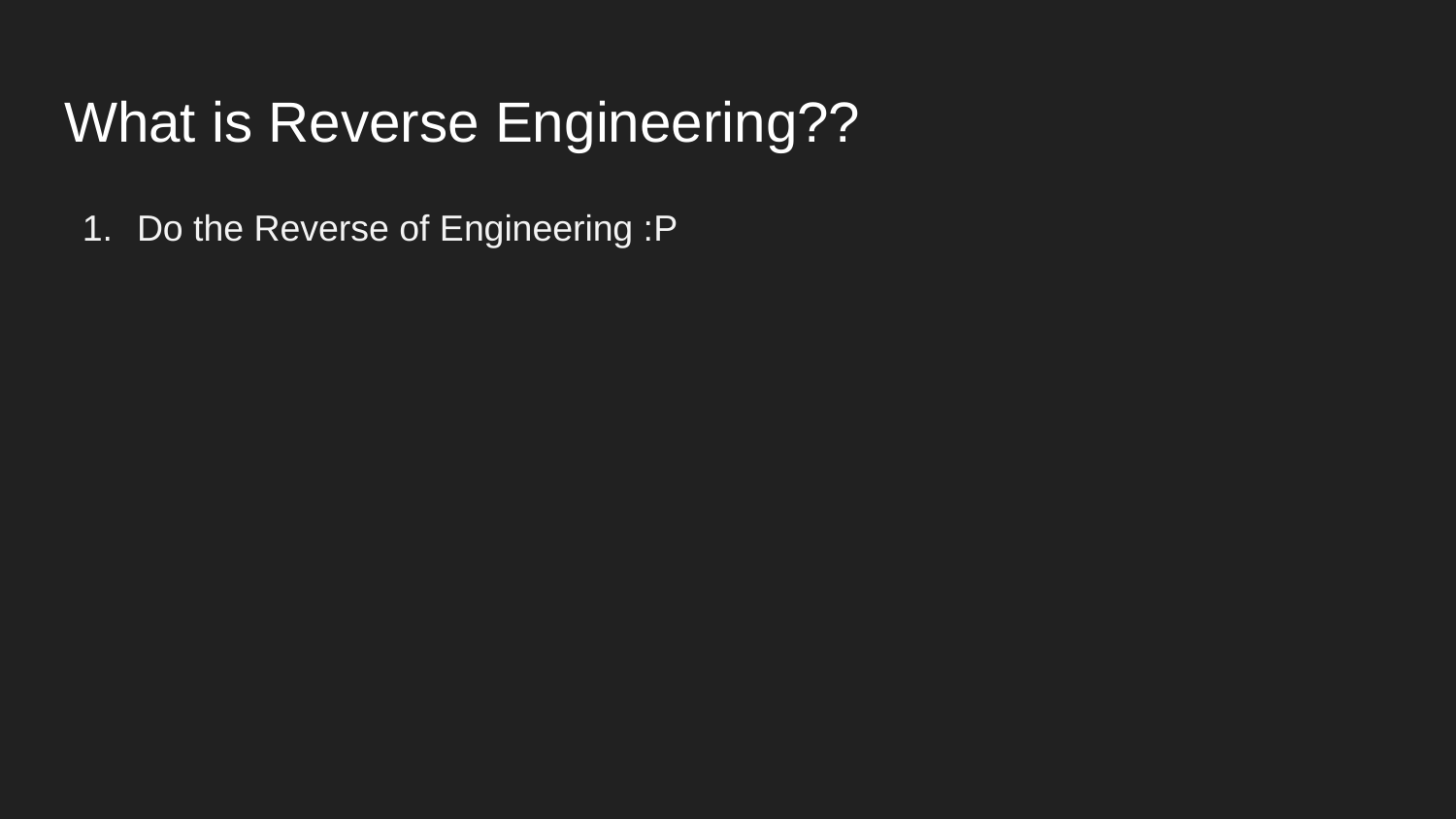

# What is Reverse Engineering??
Do the Reverse of Engineering :P